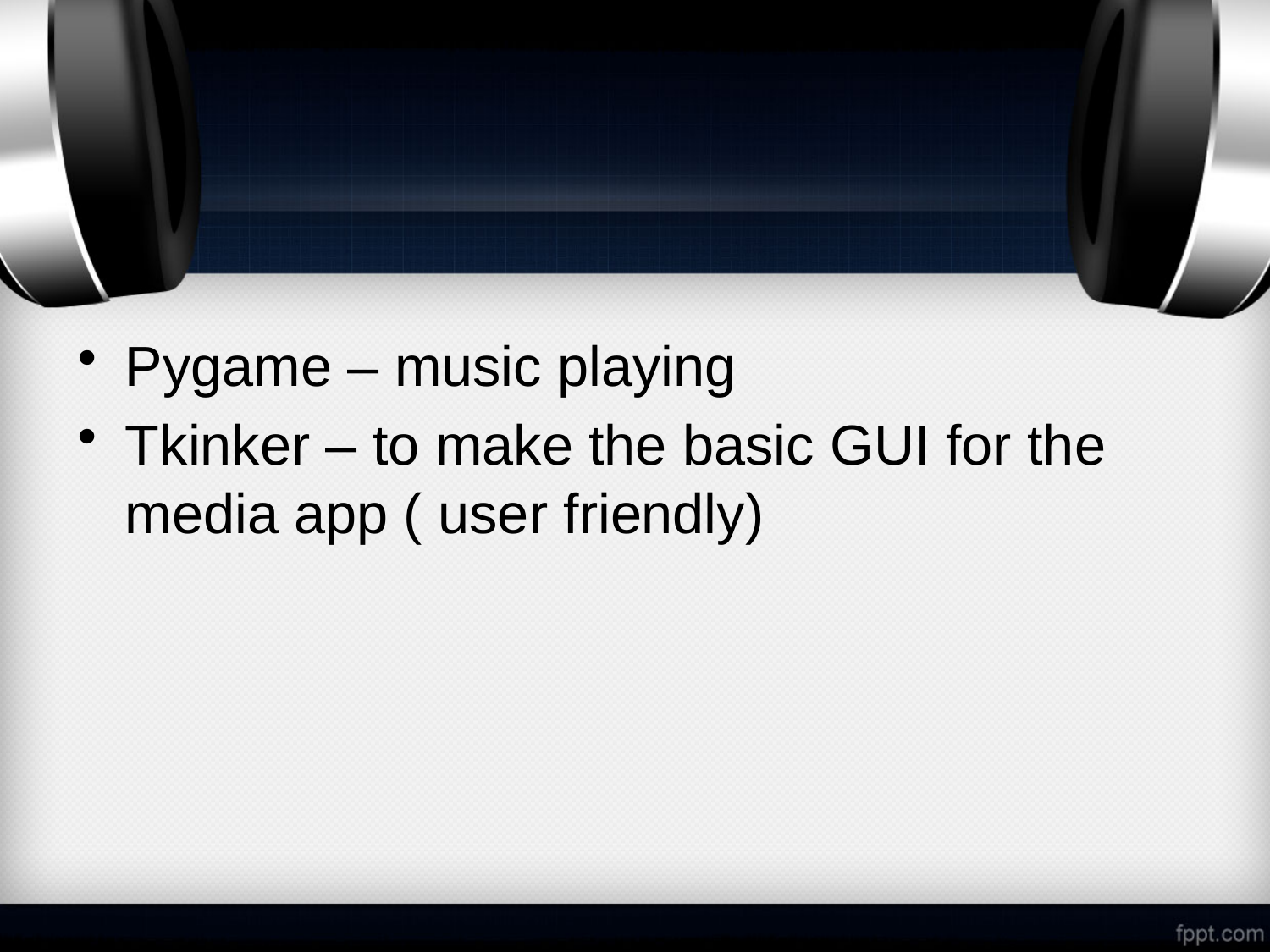

Pygame – music playing
Tkinker – to make the basic GUI for the media app ( user friendly)